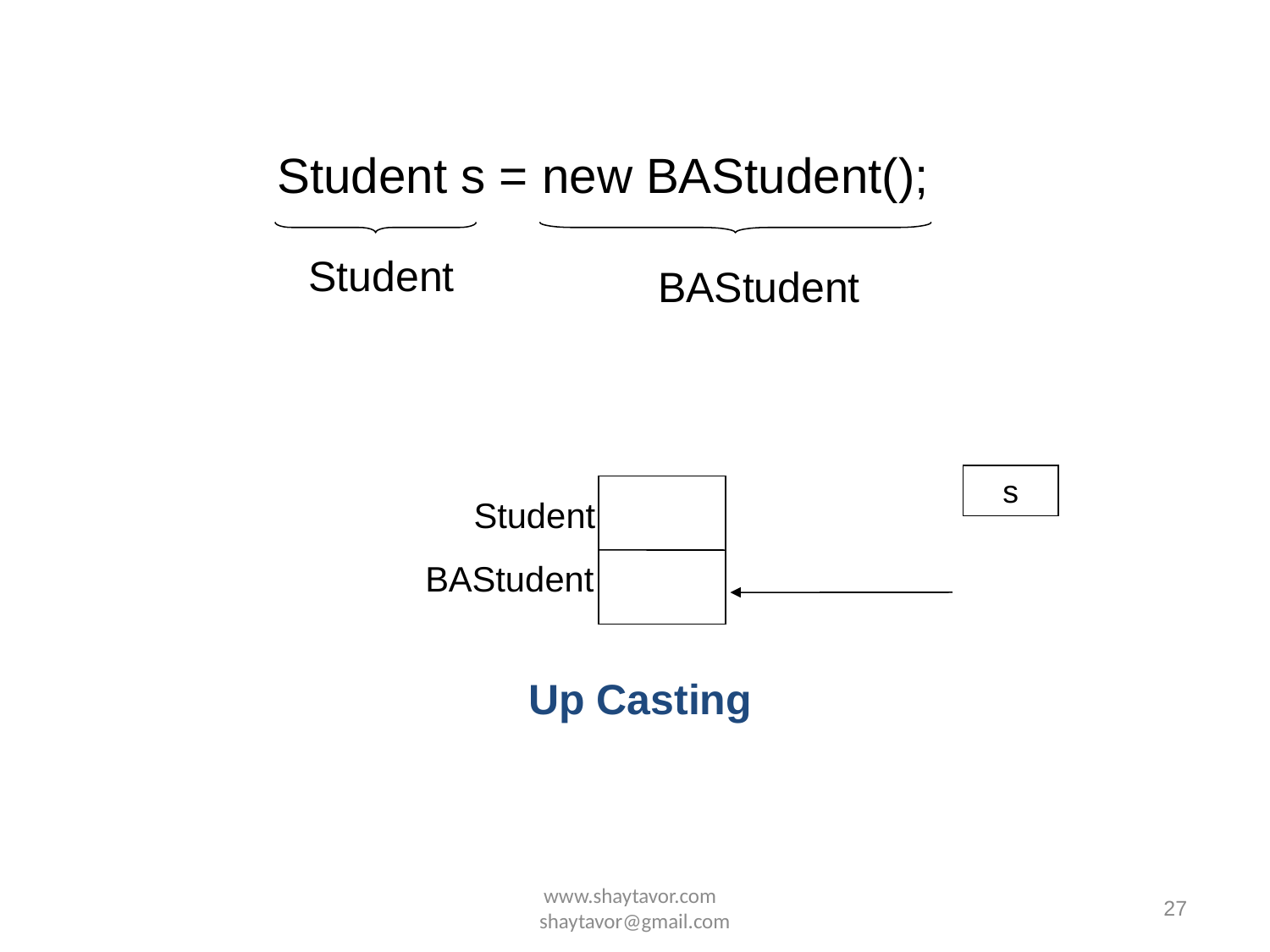

Student s = new BAStudent();
Student
BAStudent
s

Student
BAStudent

Up Casting
www.shaytavor.com   shaytavor@gmail.com
27